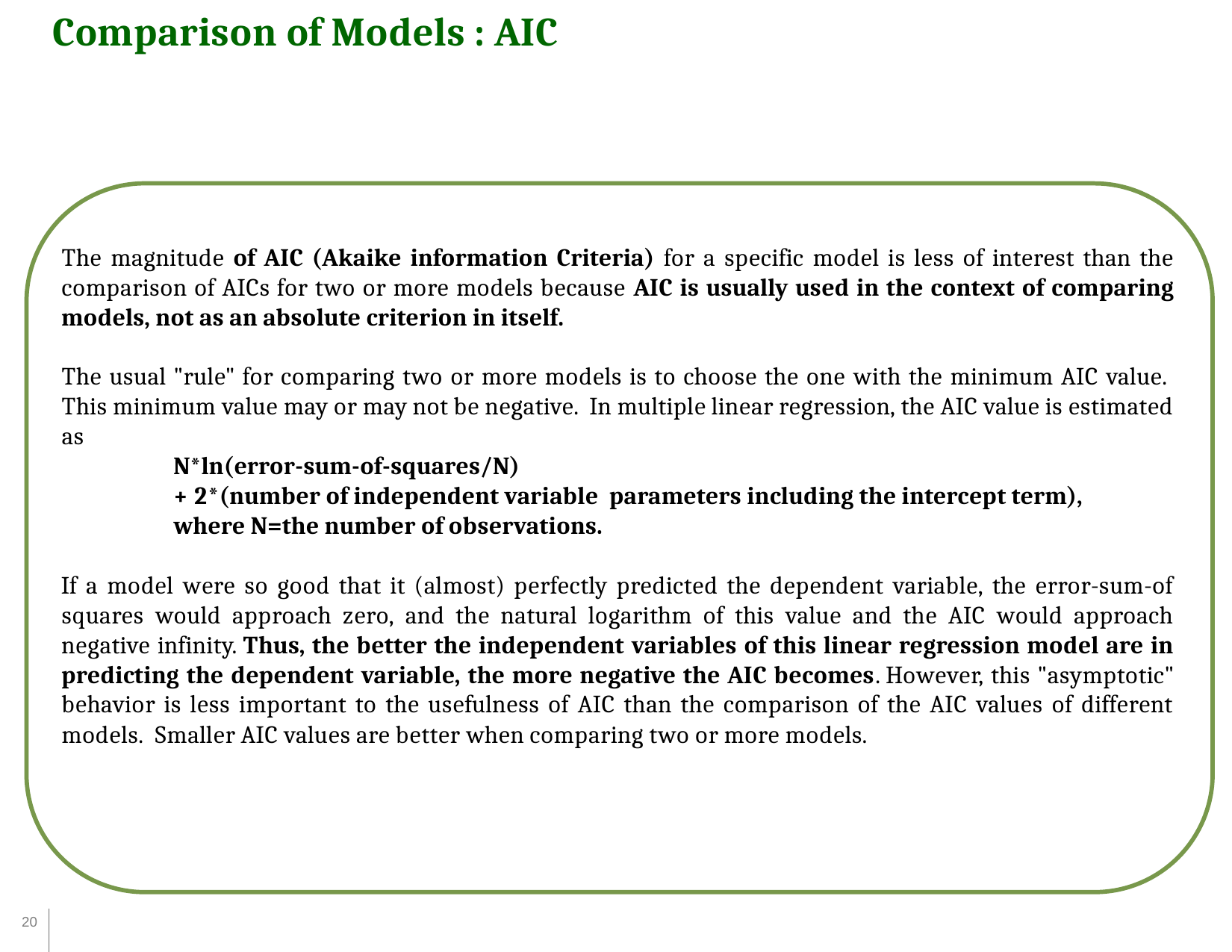

Comparison of Models : AIC

The magnitude of AIC (Akaike information Criteria) for a specific model is less of interest than the comparison of AICs for two or more models because AIC is usually used in the context of comparing models, not as an absolute criterion in itself.

The usual "rule" for comparing two or more models is to choose the one with the minimum AIC value.  This minimum value may or may not be negative.  In multiple linear regression, the AIC value is estimated as
     	N*ln(error-sum-of-squares/N)
	+ 2*(number of independent variable  parameters including the intercept term),
        	where N=the number of observations.

If a model were so good that it (almost) perfectly predicted the dependent variable, the error-sum-of squares would approach zero, and the natural logarithm of this value and the AIC would approach negative infinity. Thus, the better the independent variables of this linear regression model are in predicting the dependent variable, the more negative the AIC becomes. However, this "asymptotic" behavior is less important to the usefulness of AIC than the comparison of the AIC values of different models.  Smaller AIC values are better when comparing two or more models.